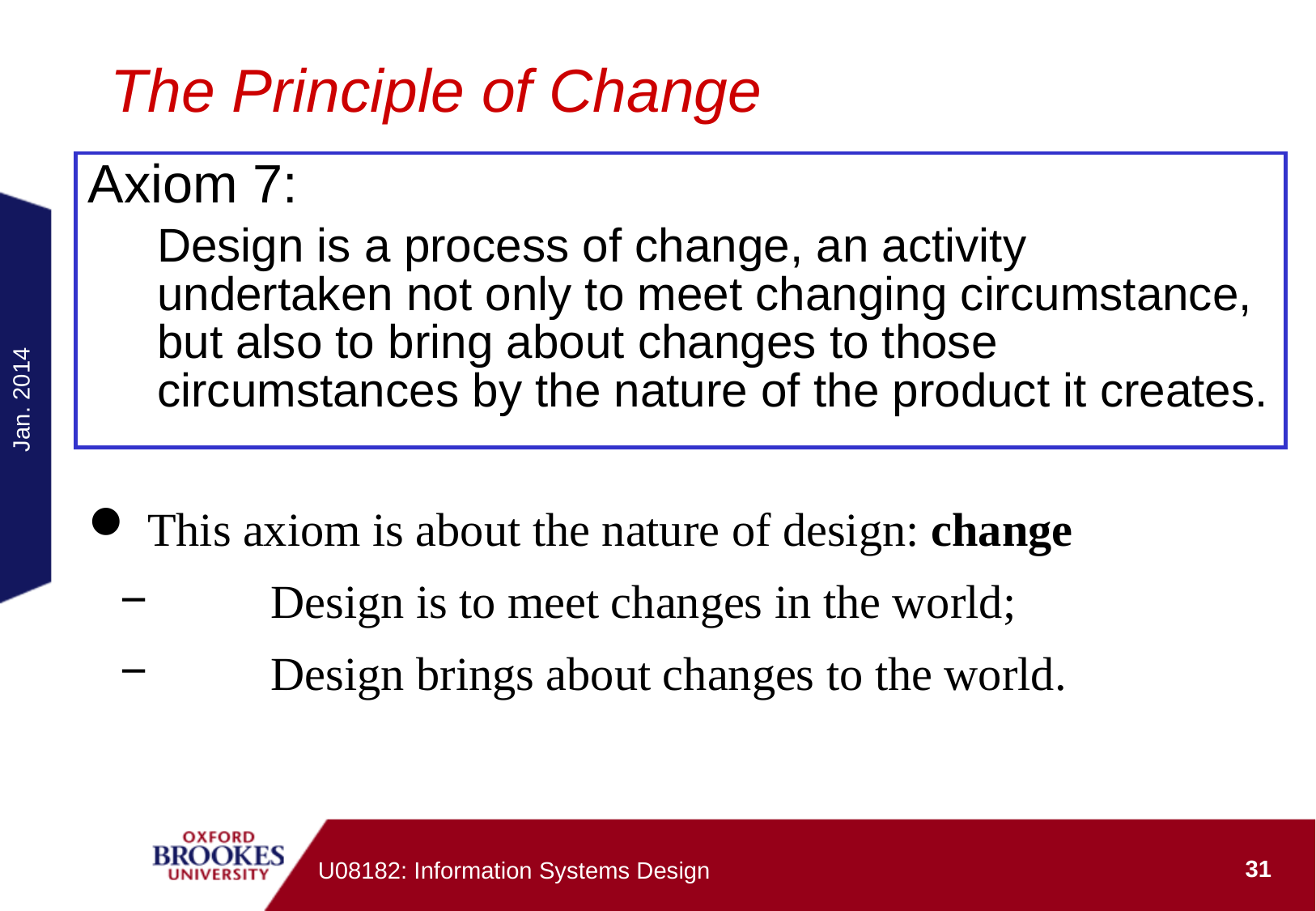

# The Principle of Change
Axiom 7:
Design is a process of change, an activity undertaken not only to meet changing circumstance, but also to bring about changes to those circumstances by the nature of the product it creates.
Jan. 2014
 This axiom is about the nature of design: change
	Design is to meet changes in the world;
	Design brings about changes to the world.
31
U08182: Information Systems Design